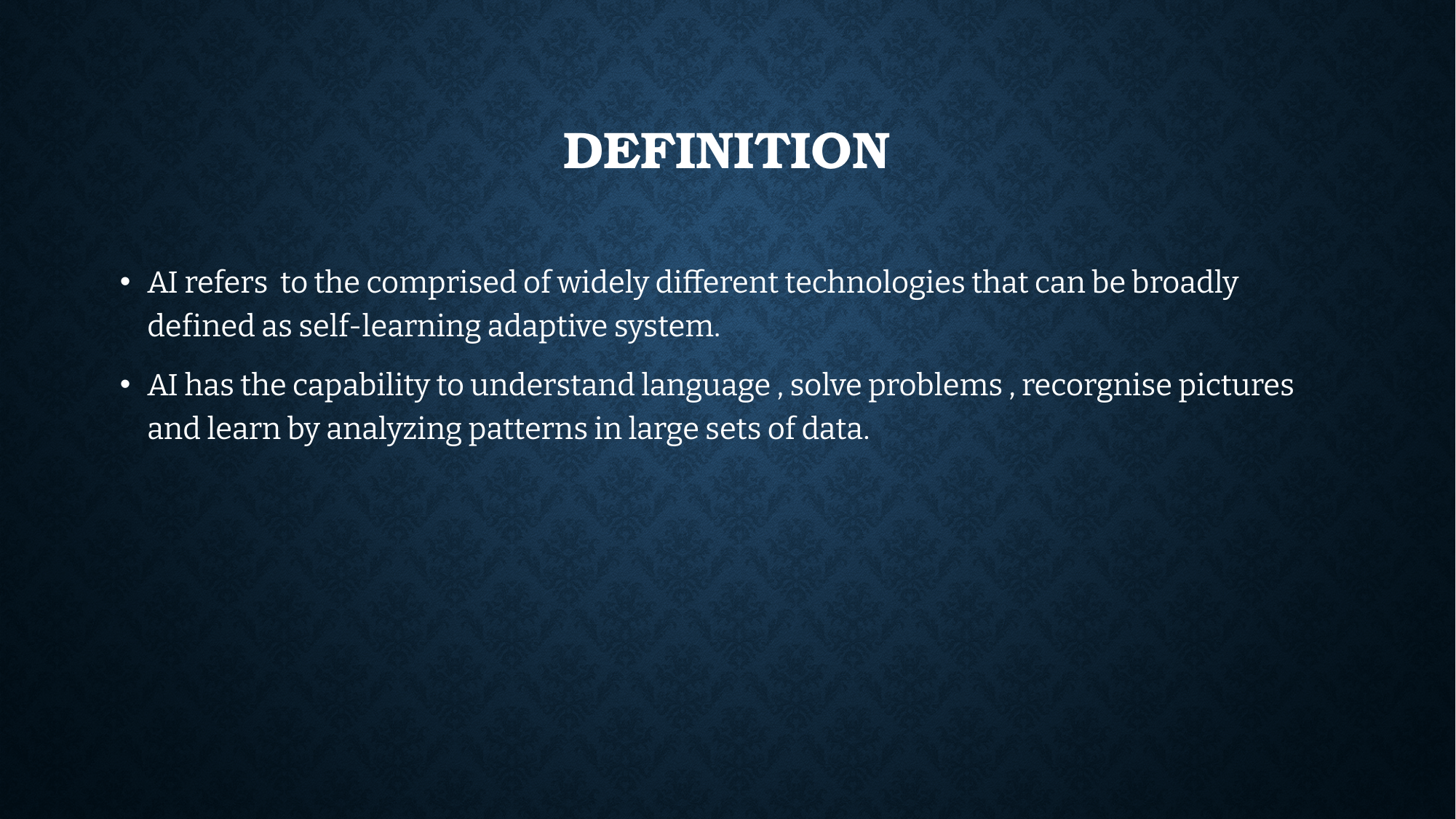

# Definition
AI refers  to the comprised of widely different technologies that can be broadly defined as self-learning adaptive system.
AI has the capability to understand language , solve problems , recorgnise pictures and learn by analyzing patterns in large sets of data.